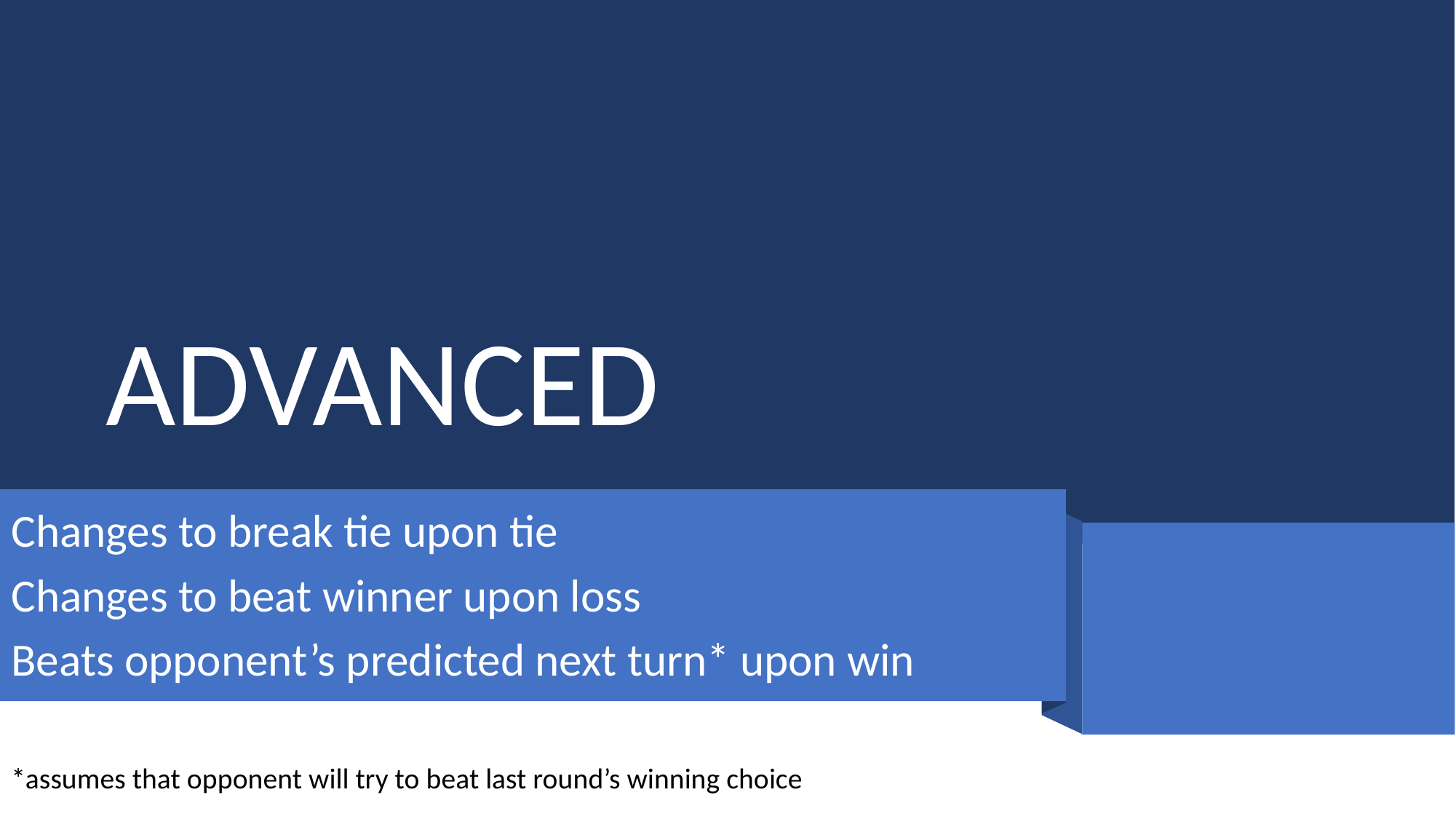

# ADVANCED

Changes to break tie upon tie
Changes to beat winner upon loss
Beats opponent’s predicted next turn* upon win

*assumes that opponent will try to beat last round’s winning choice